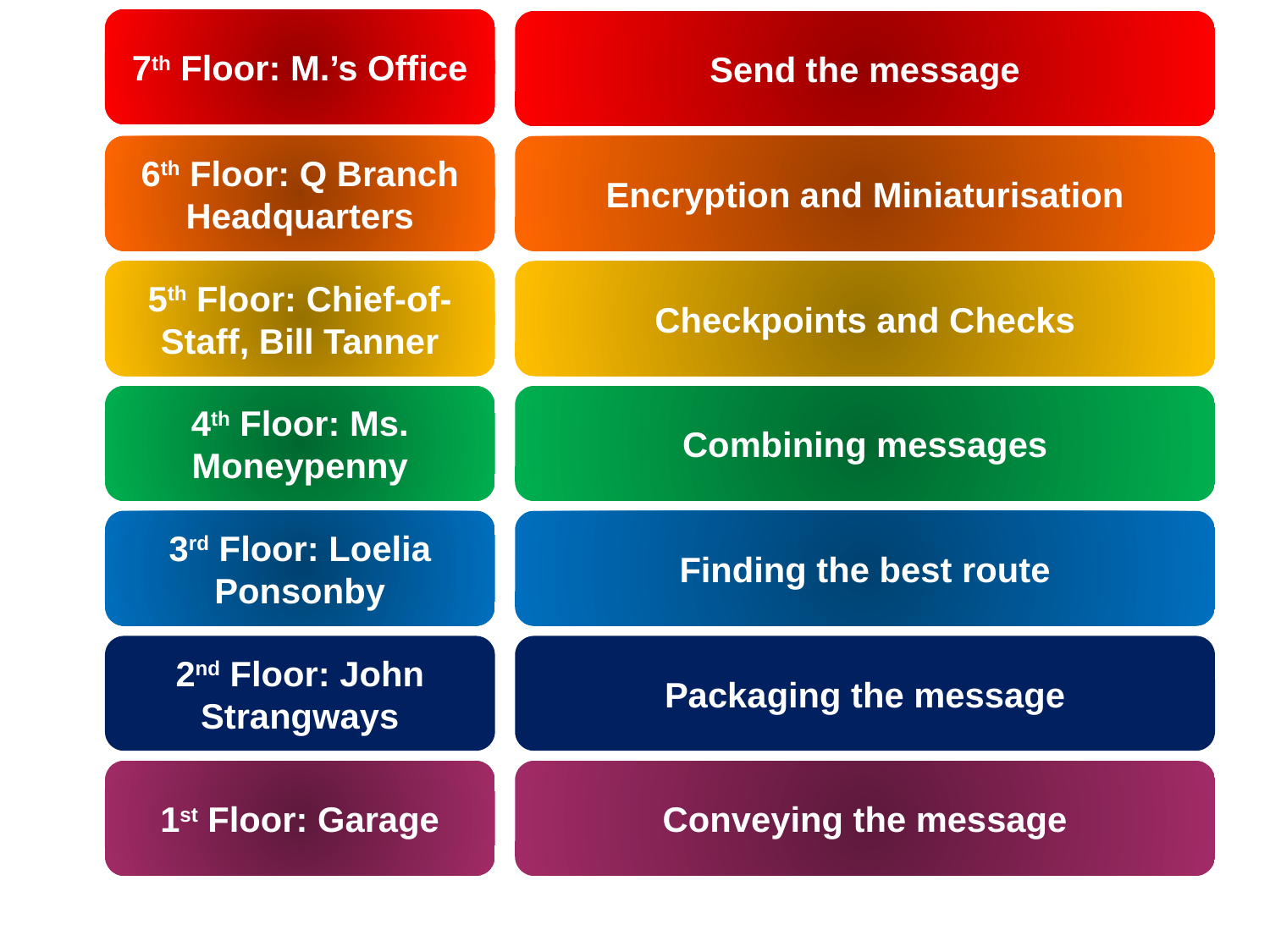

7th Floor: M.’s Office
Send the message
6th Floor: Q Branch Headquarters
Encryption and Miniaturisation
5th Floor: Chief-of-Staff, Bill Tanner
Checkpoints and Checks
4th Floor: Ms. Moneypenny
Combining messages

3rd Floor: Loelia Ponsonby
Finding the best route
2nd Floor: John Strangways
Packaging the message
1st Floor: Garage
Conveying the message